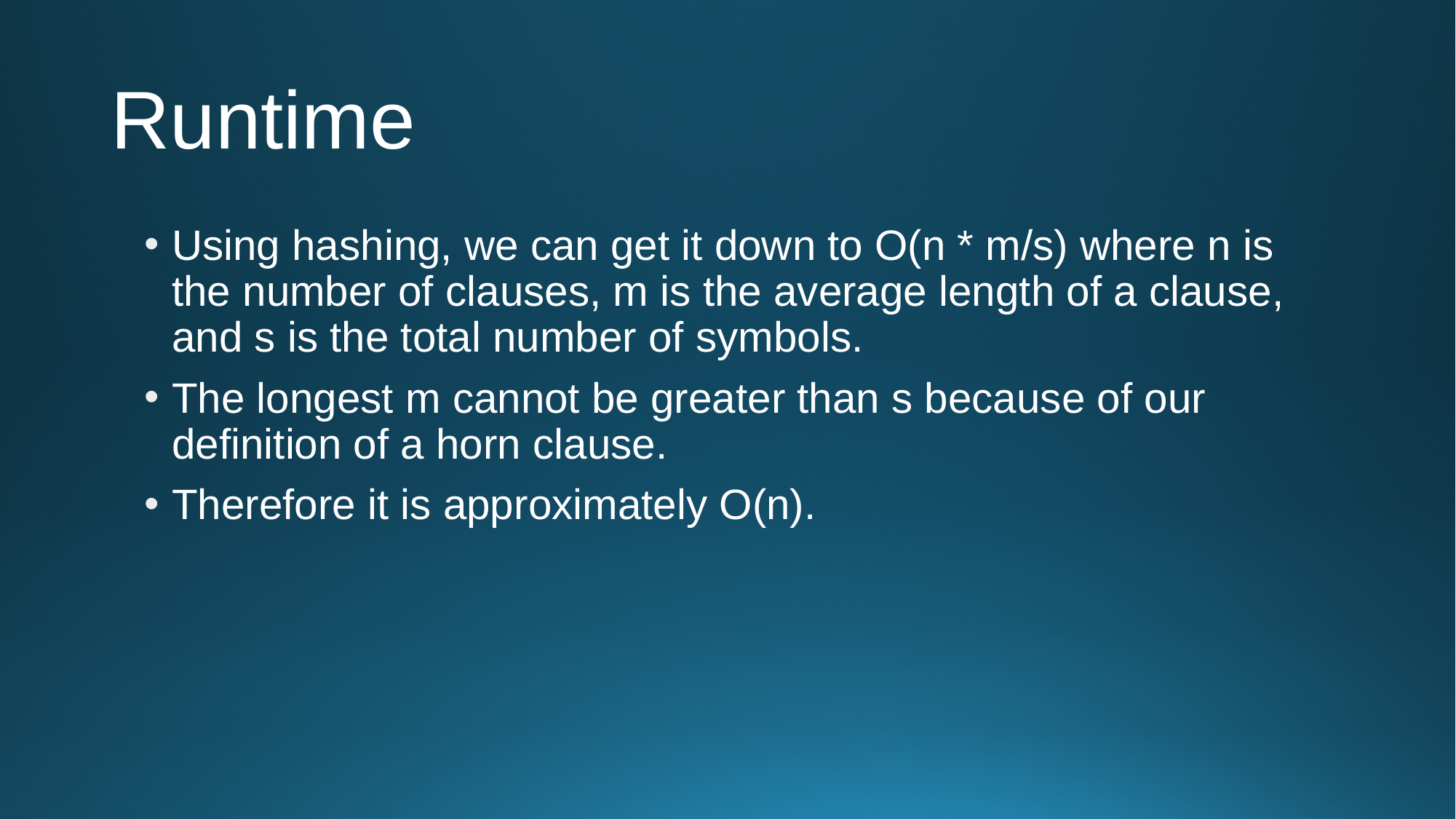

# Runtime
Using hashing, we can get it down to O(n * m/s) where n is the number of clauses, m is the average length of a clause, and s is the total number of symbols.
The longest m cannot be greater than s because of our definition of a horn clause.
Therefore it is approximately O(n).